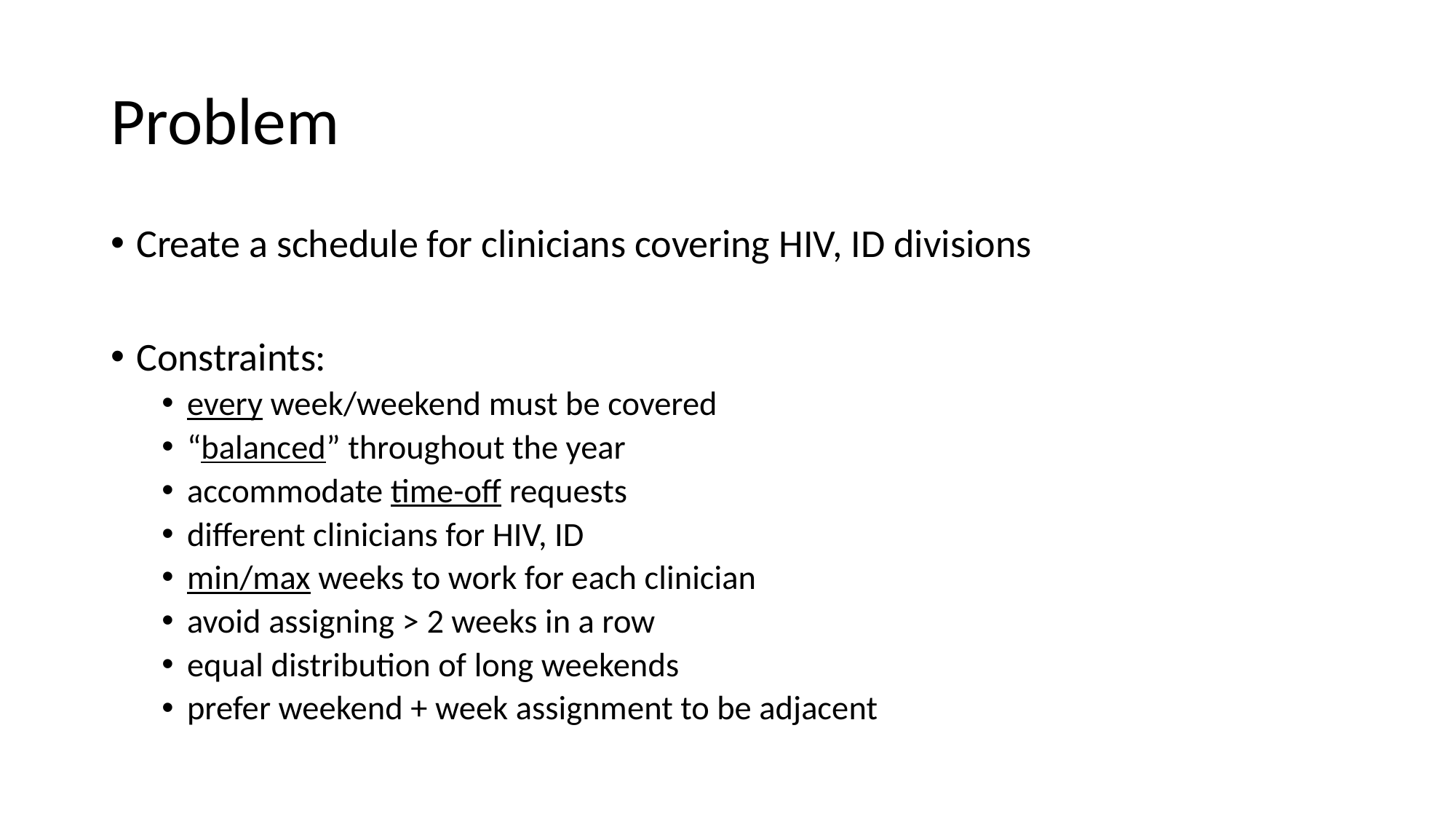

# Problem
Create a schedule for clinicians covering HIV, ID divisions

Constraints:
every week/weekend must be covered
“balanced” throughout the year
accommodate time-off requests
different clinicians for HIV, ID
min/max weeks to work for each clinician
avoid assigning > 2 weeks in a row
equal distribution of long weekends
prefer weekend + week assignment to be adjacent